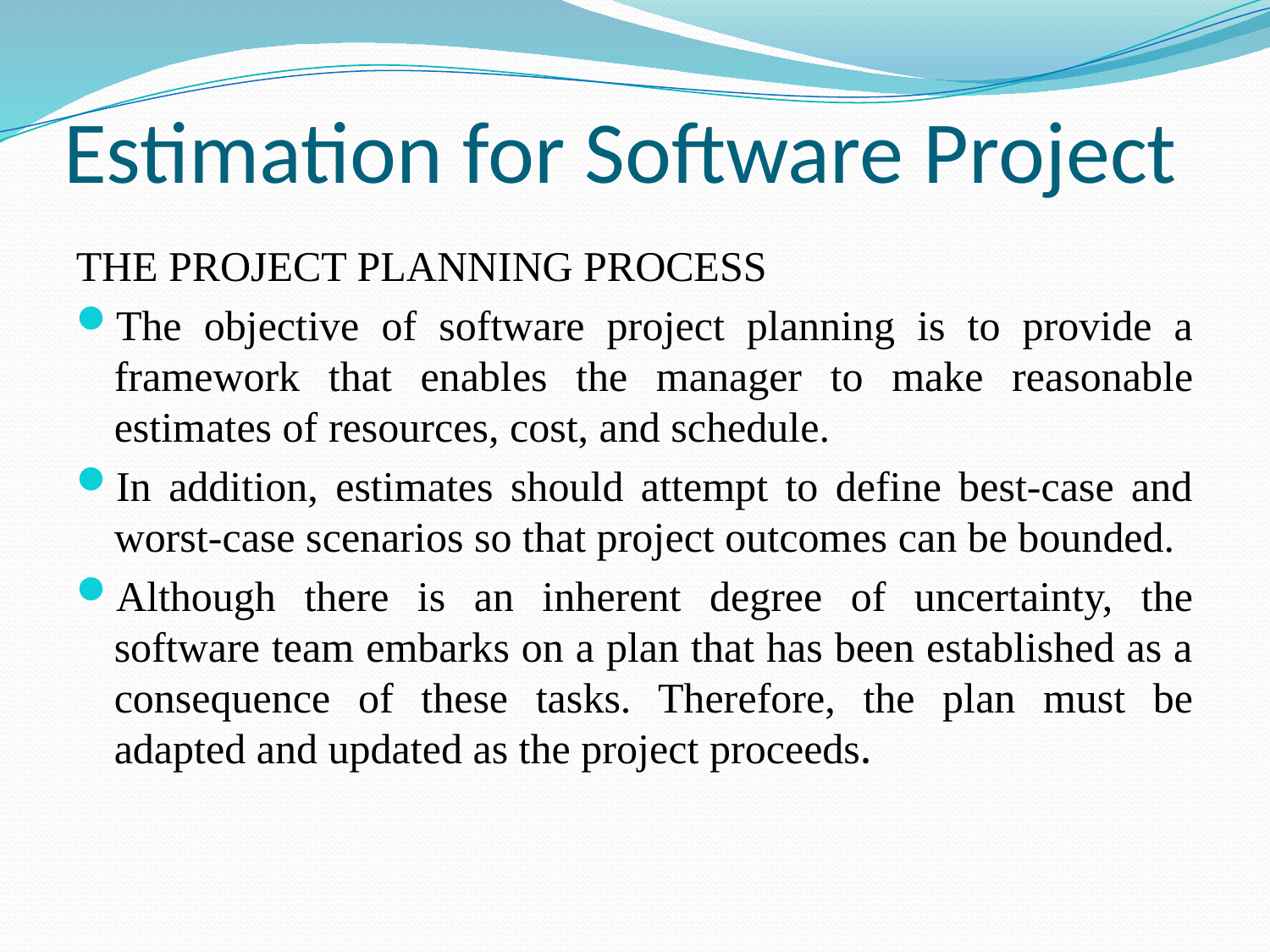

# Estimation for Software Project
THE PROJECT PLANNING PROCESS
The objective of software project planning is to provide a framework that enables the manager to make reasonable estimates of resources, cost, and schedule.
In addition, estimates should attempt to define best-case and worst-case scenarios so that project outcomes can be bounded.
Although there is an inherent degree of uncertainty, the software team embarks on a plan that has been established as a consequence of these tasks. Therefore, the plan must be adapted and updated as the project proceeds.